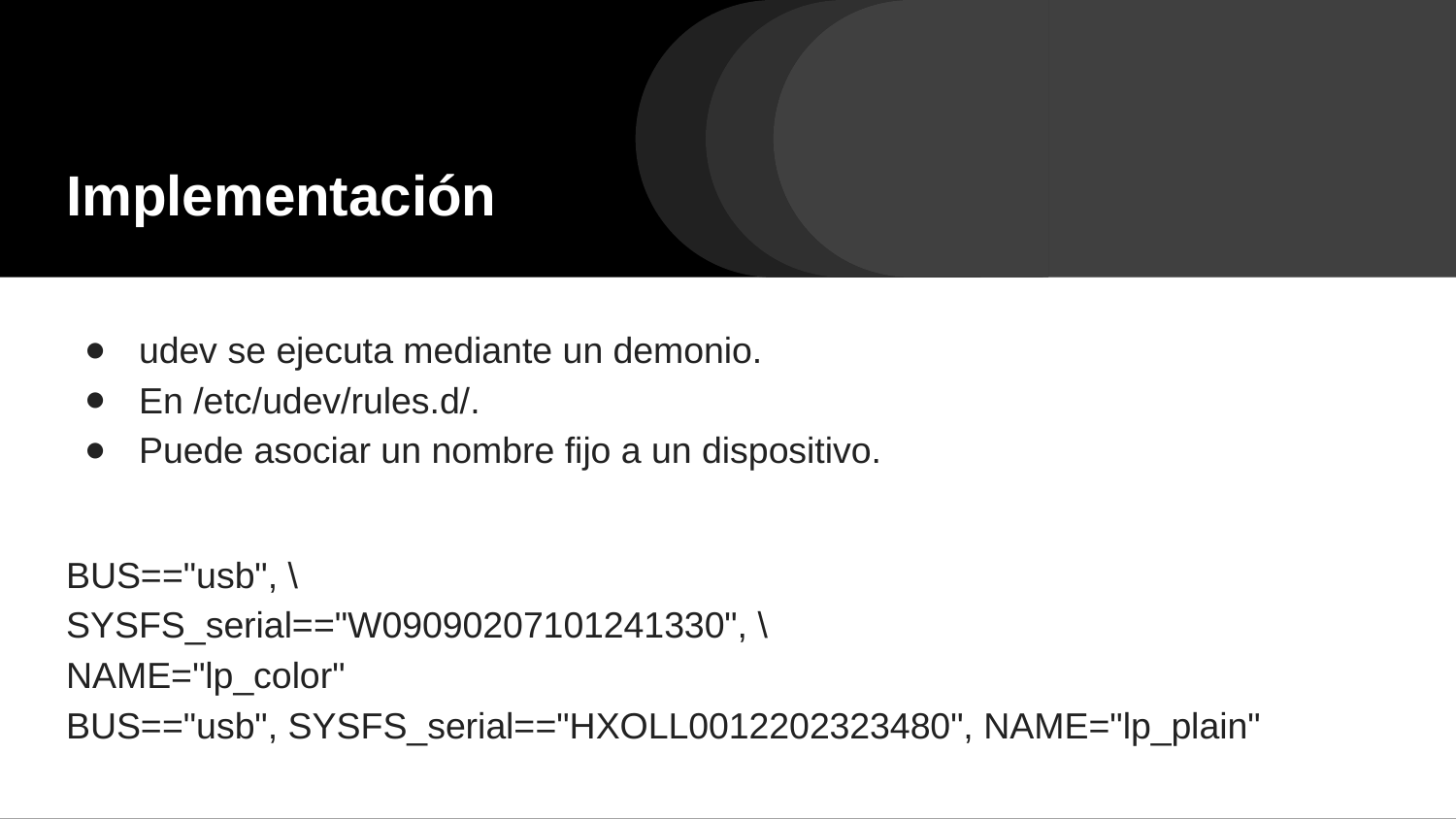

# Implementación
udev se ejecuta mediante un demonio.
En /etc/udev/rules.d/.
Puede asociar un nombre fijo a un dispositivo.

BUS=="usb", \                                                  SYSFS_serial=="W09090207101241330", \
NAME="lp_color"
BUS=="usb", SYSFS_serial=="HXOLL0012202323480", NAME="lp_plain"